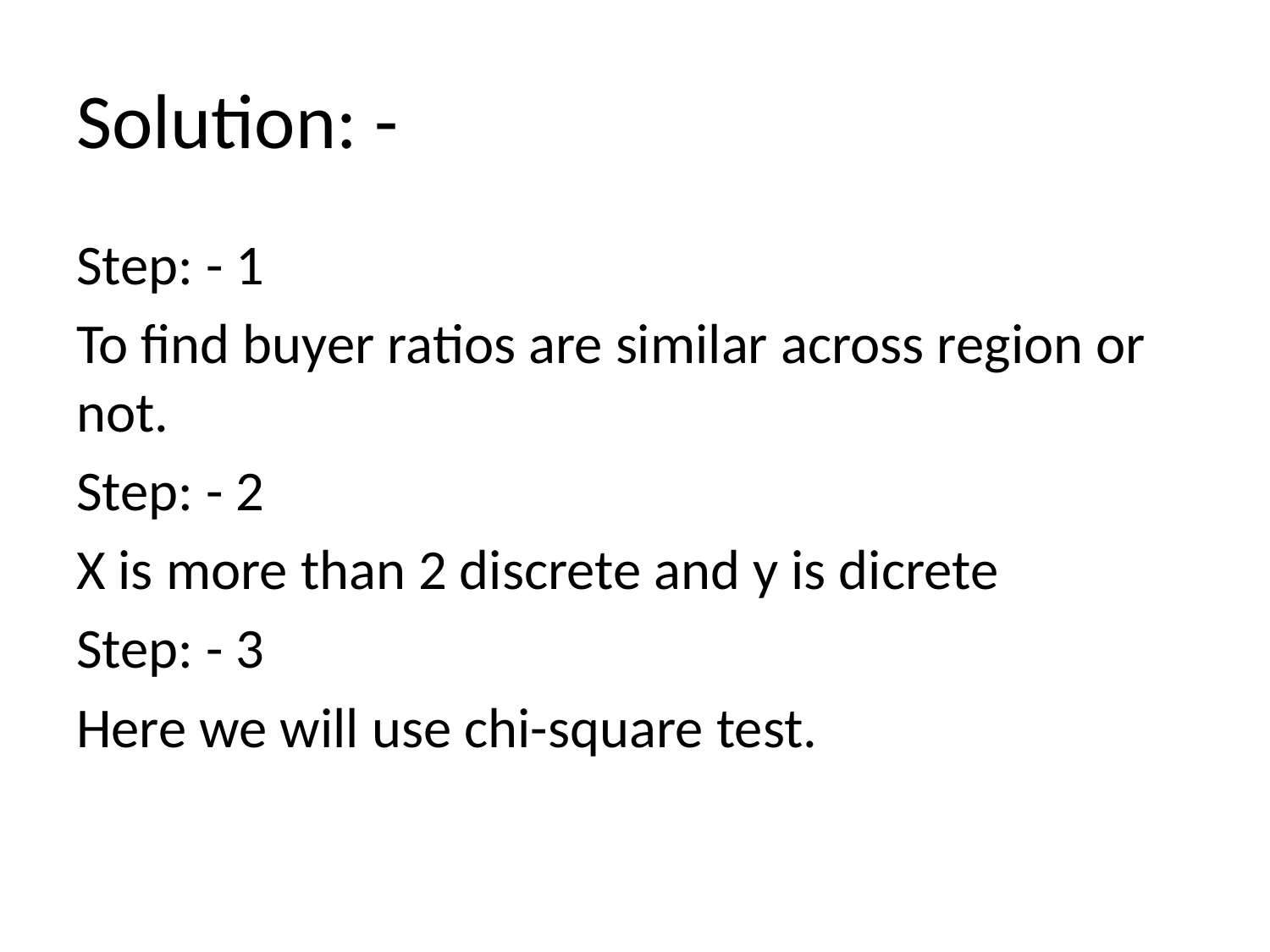

# Solution: -
Step: - 1
To find buyer ratios are similar across region or not.
Step: - 2
X is more than 2 discrete and y is dicrete
Step: - 3
Here we will use chi-square test.